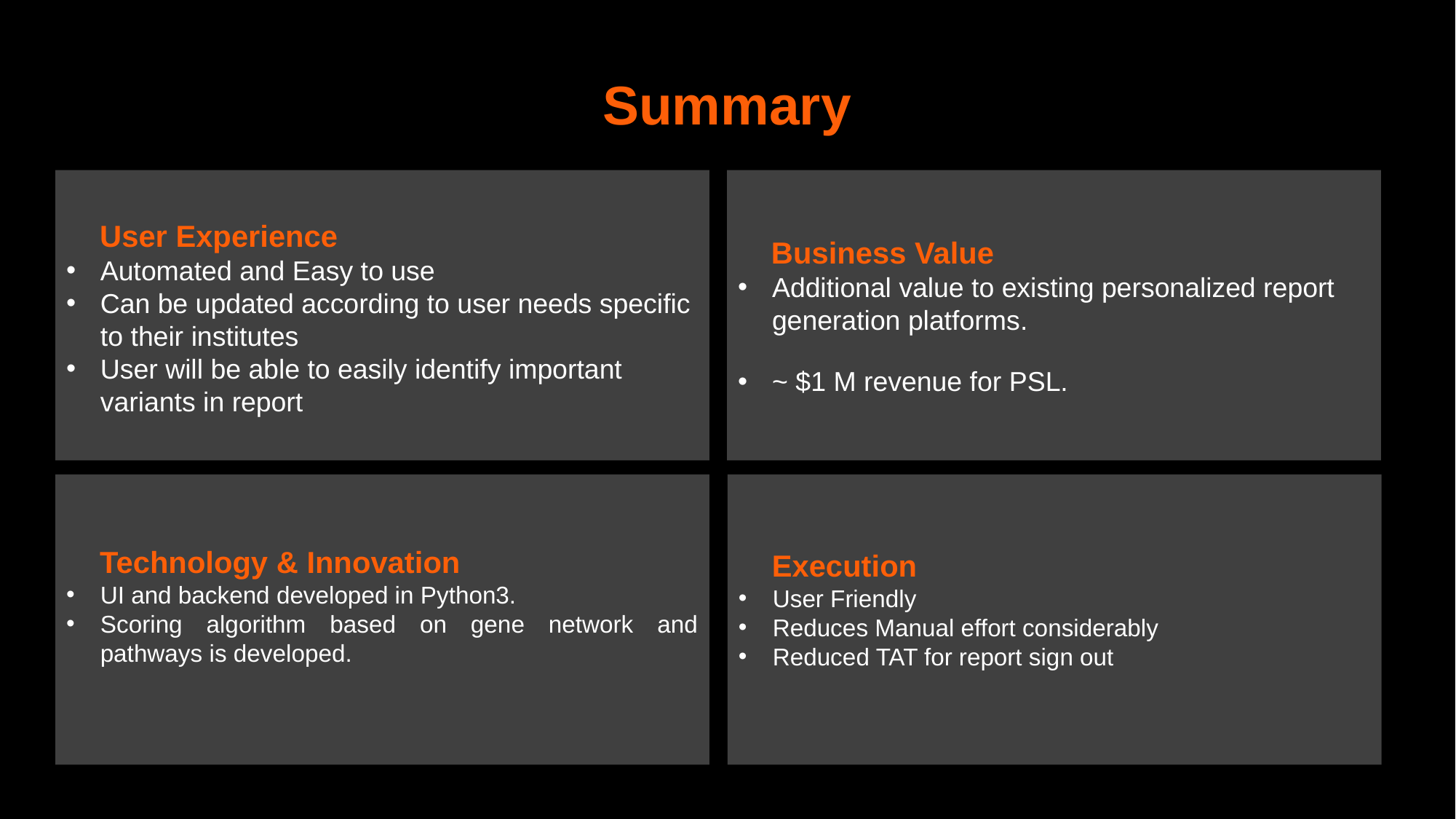

Summary

    User Experience
Automated and Easy to use​
Can be updated according to user needs specific to their institutes​
User will be able to easily identify important variants in report​

    Business Value
Additional value to existing personalized report generation platforms​.

~ $1 M revenue for PSL.
    Technology & Innovation​
UI and backend developed in Python3.​
Scoring algorithm based on gene network and pathways is developed.​

    Execution
User Friendly
Reduces Manual effort considerably
Reduced TAT for report sign out